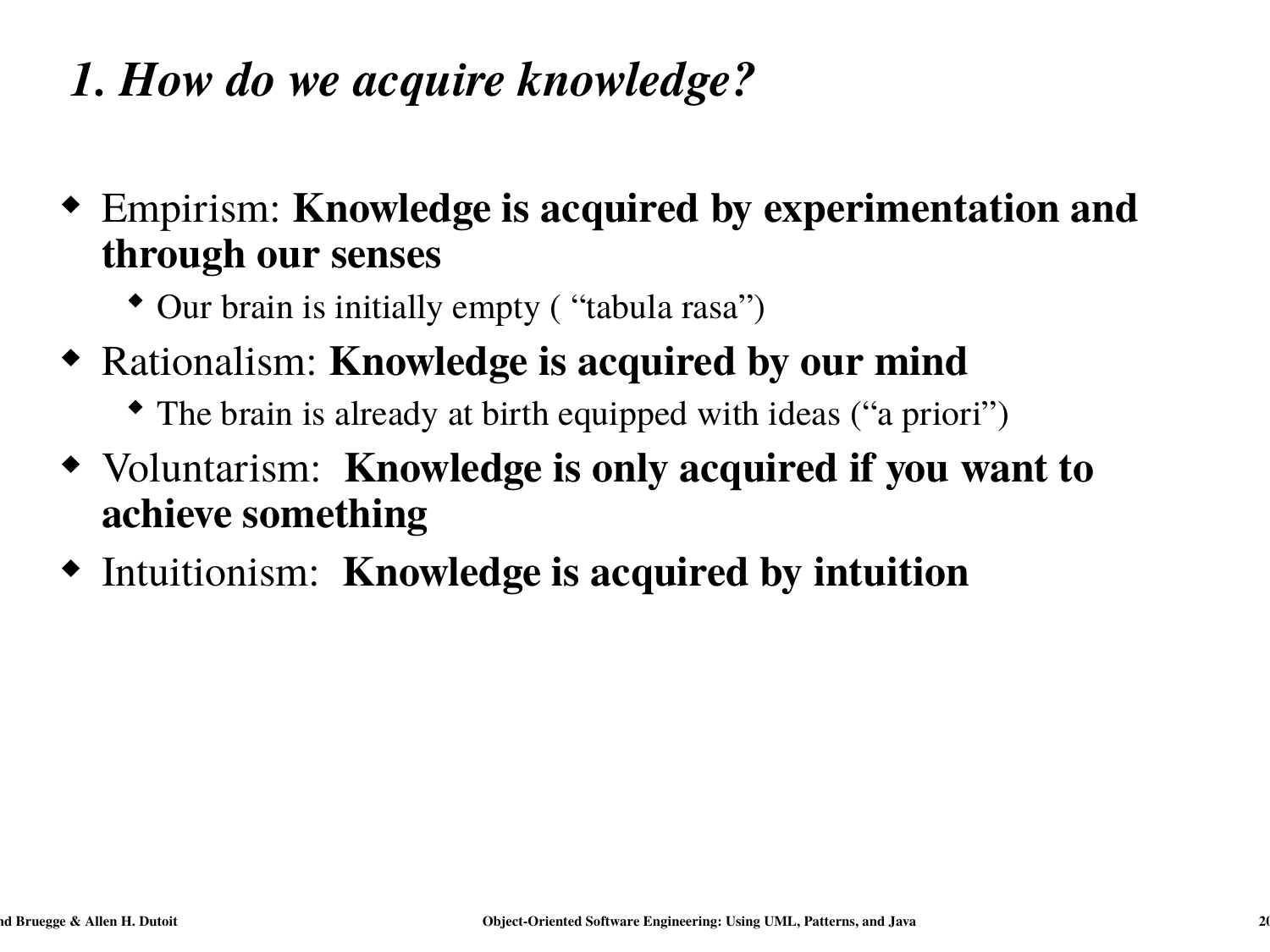

# 1. How do we acquire knowledge?
Empirism: Knowledge is acquired by experimentation and through our senses
Our brain is initially empty ( “tabula rasa”)
Rationalism: Knowledge is acquired by our mind
The brain is already at birth equipped with ideas (“a priori”)
Voluntarism:  Knowledge is only acquired if you want to achieve something
Intuitionism:  Knowledge is acquired by intuition